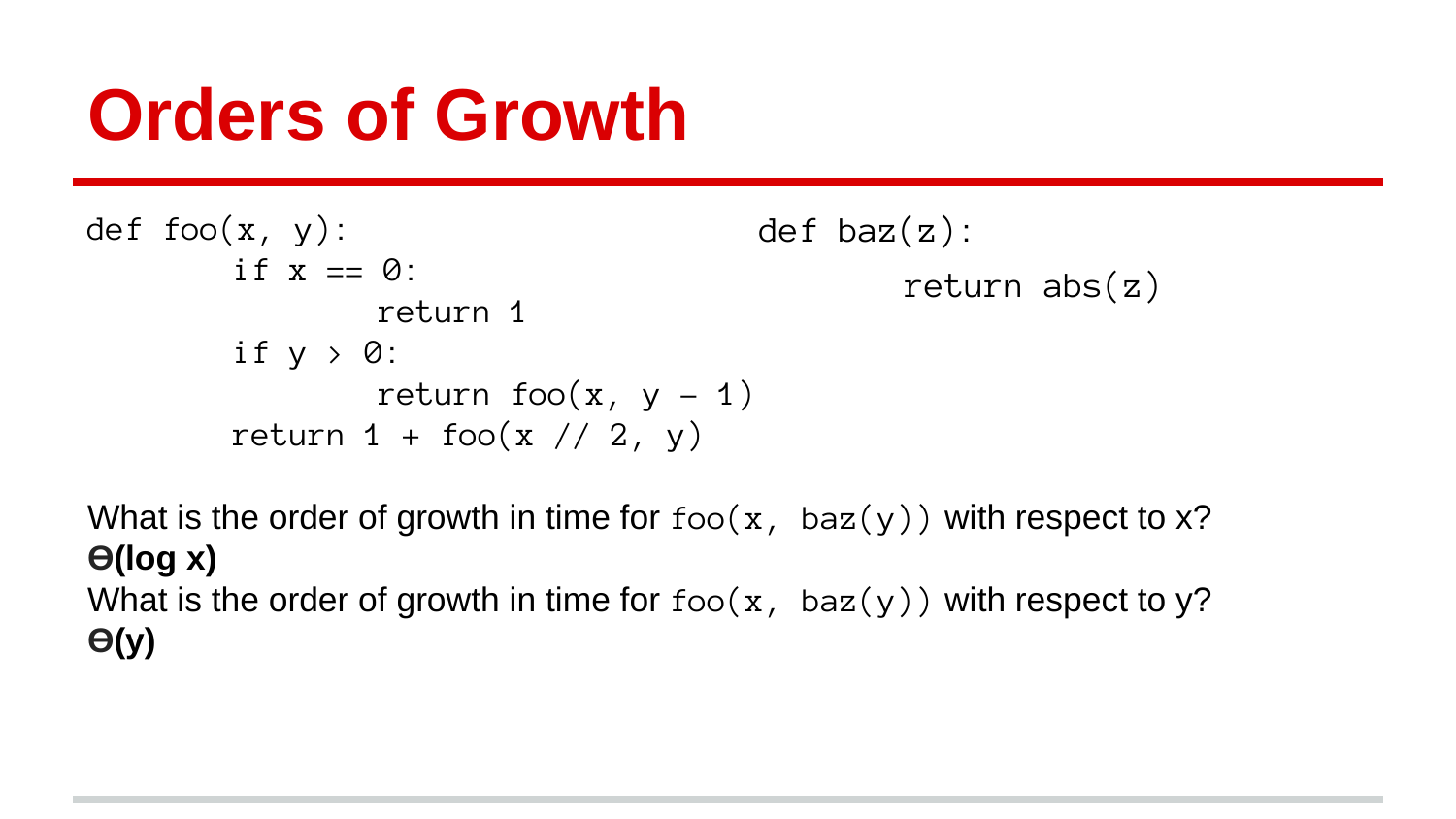

# Orders of Growth
def foo(x, y):
	if x == 0:
		return 1
	if y > 0:
		return foo(x, y - 1)
	return 1 + foo(x // 2, y)

What is the order of growth in time for foo(x, baz(y)) with respect to x?
Ө(log x)
What is the order of growth in time for foo(x, baz(y)) with respect to y?
Ө(y)
def baz(z):
	return abs(z)